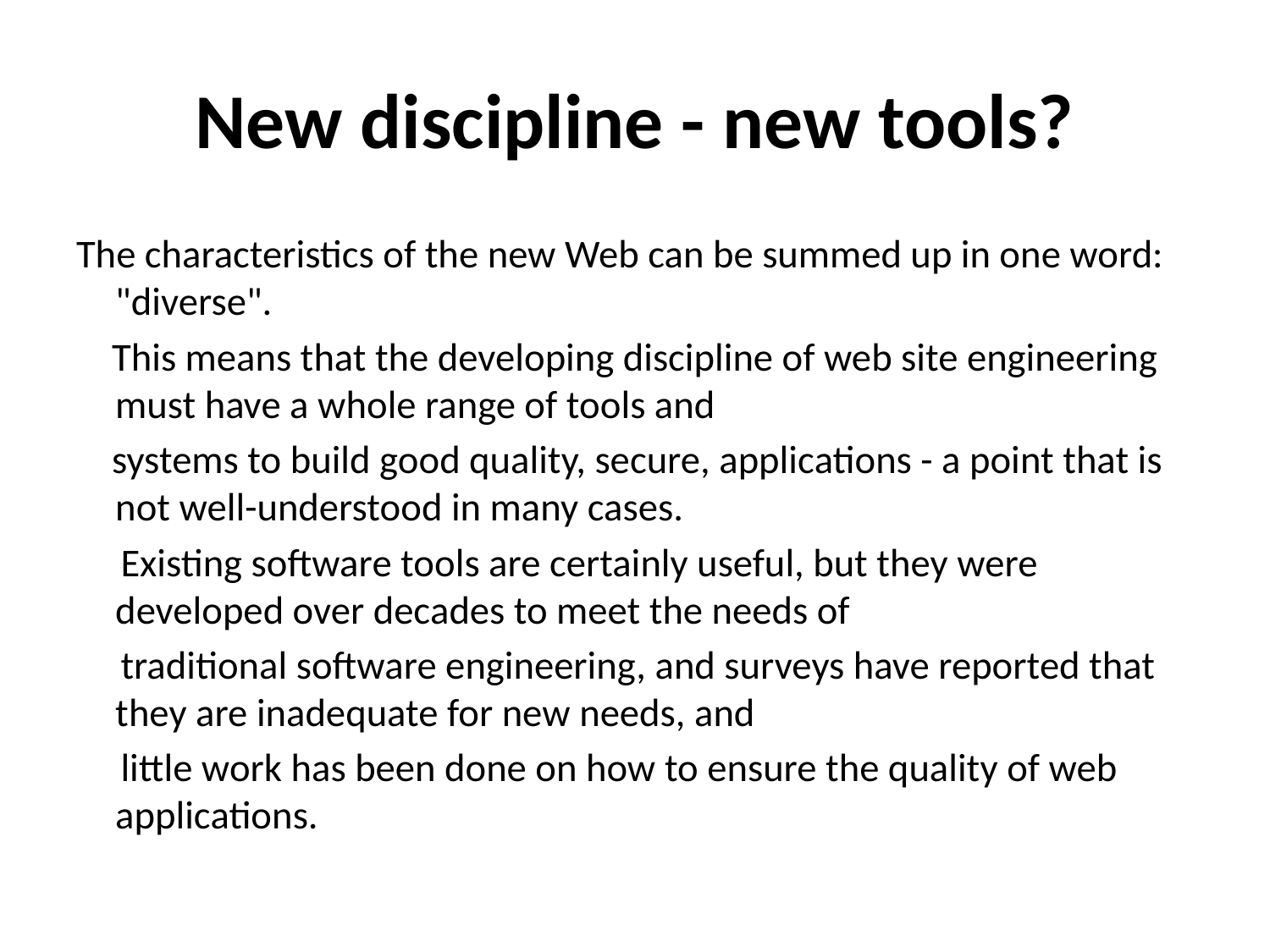

# New discipline - new tools?
The characteristics of the new Web can be summed up in one word: "diverse".
    This means that the developing discipline of web site engineering must have a whole range of tools and
    systems to build good quality, secure, applications - a point that is not well-understood in many cases.
     Existing software tools are certainly useful, but they were developed over decades to meet the needs of
     traditional software engineering, and surveys have reported that they are inadequate for new needs, and
     little work has been done on how to ensure the quality of web applications.